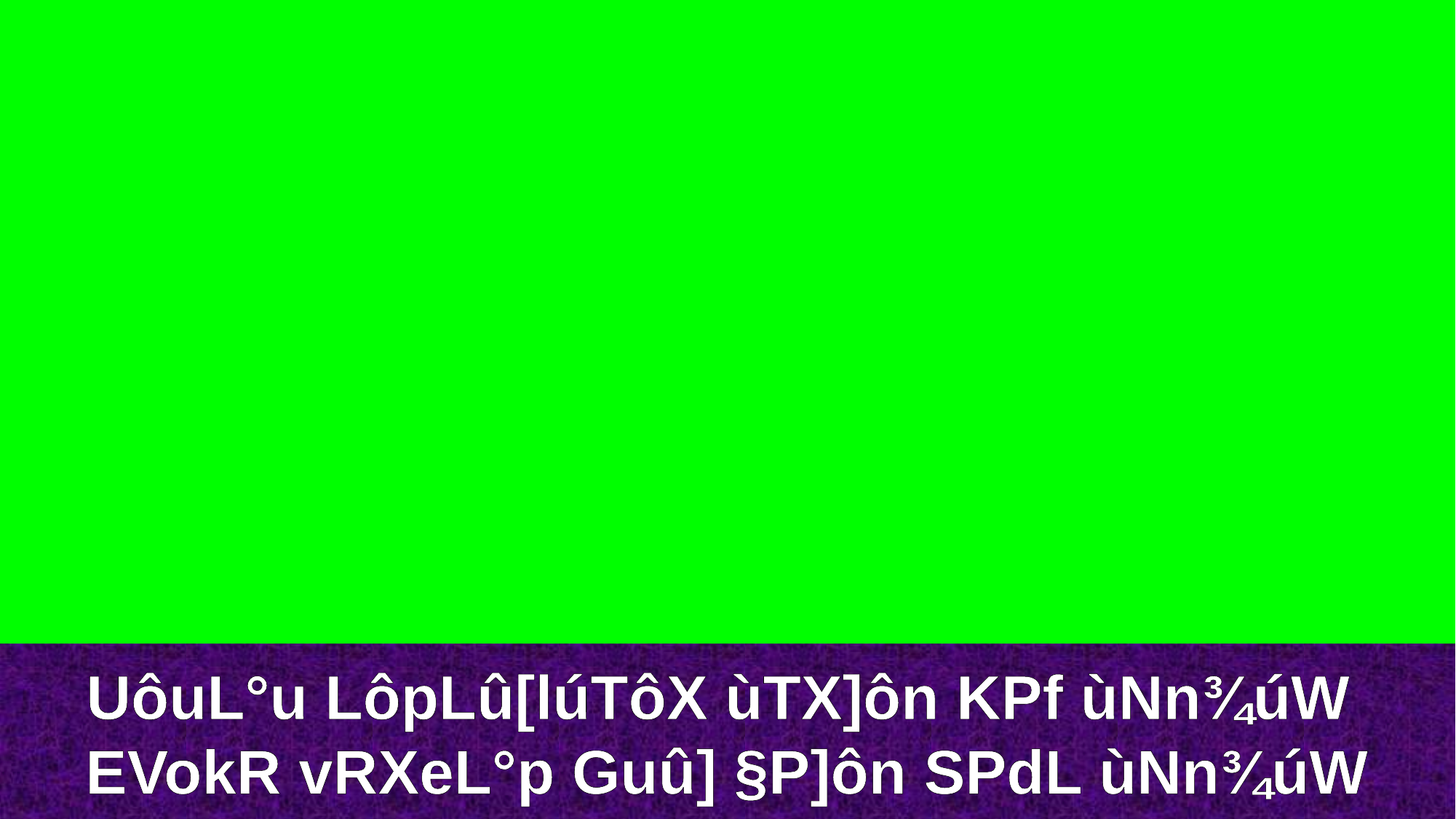

UôuL°u LôpLû[lúTôX ùTX]ôn KPf ùNn¾úW
EVokR vRXeL°p Guû] §P]ôn SPdL ùNn¾úW